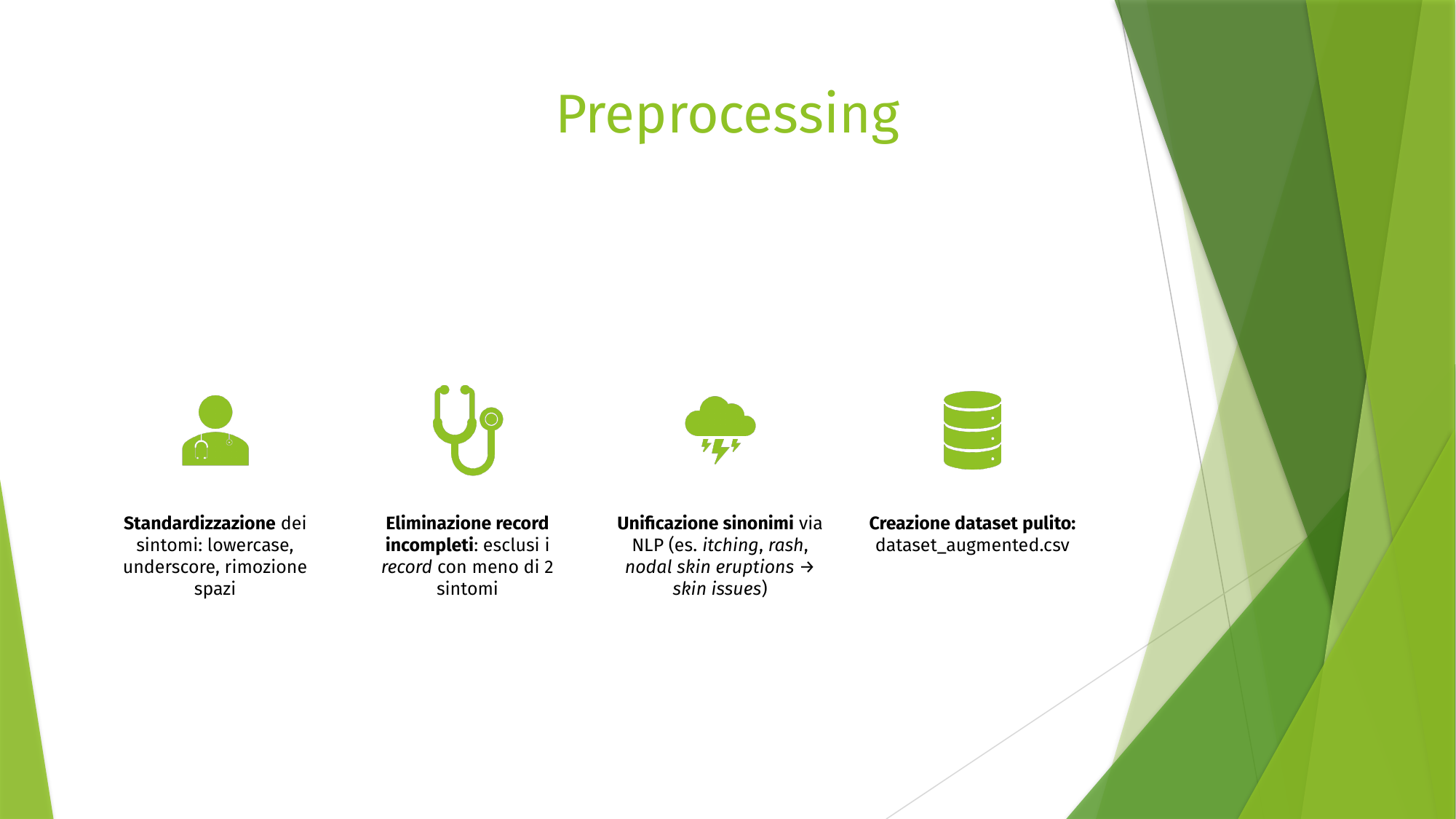

# Preprocessing
Standardizzazione dei sintomi: lowercase, underscore, rimozione spazi
Eliminazione record incompleti: esclusi i record con meno di 2 sintomi
Unificazione sinonimi via NLP (es. itching, rash, nodal skin eruptions → skin issues)
Creazione dataset pulito: dataset_augmented.csv